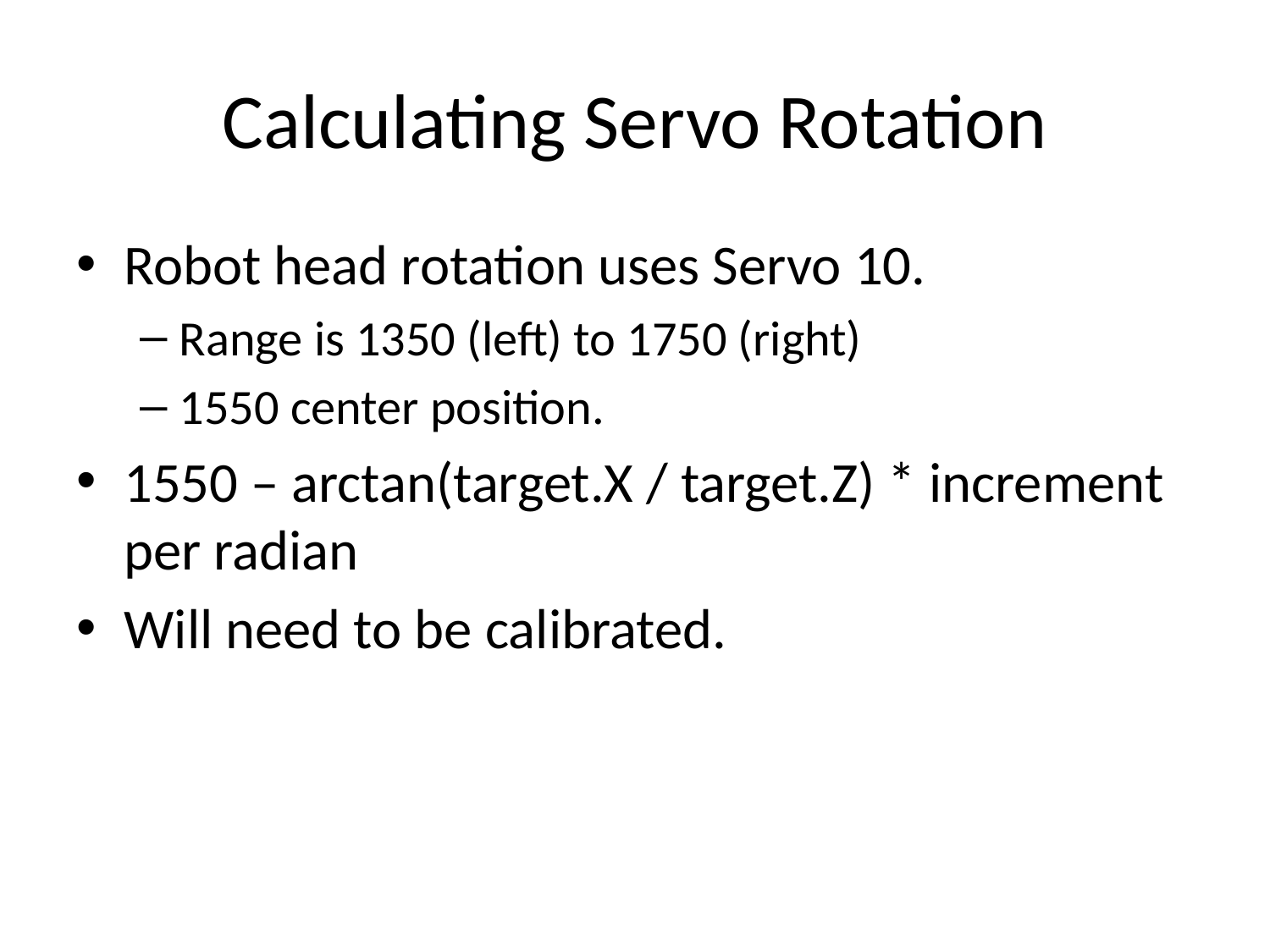

# Calculating Servo Rotation
Robot head rotation uses Servo 10.
Range is 1350 (left) to 1750 (right)
1550 center position.
1550 – arctan(target.X / target.Z) * increment per radian
Will need to be calibrated.